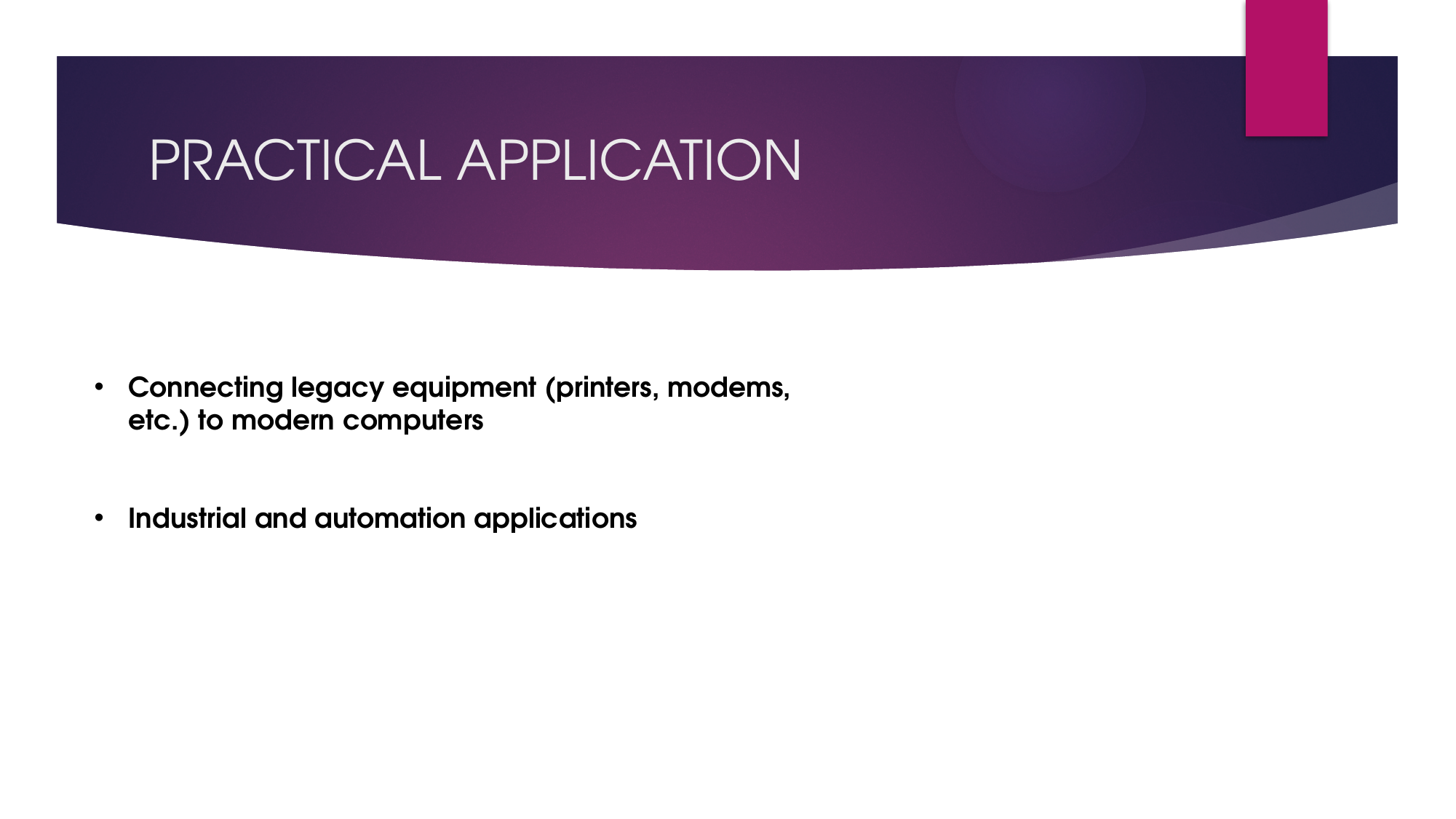

# PRACTICAL APPLICATION
Connecting legacy equipment (printers, modems, etc.) to modern computers

Industrial and automation applications